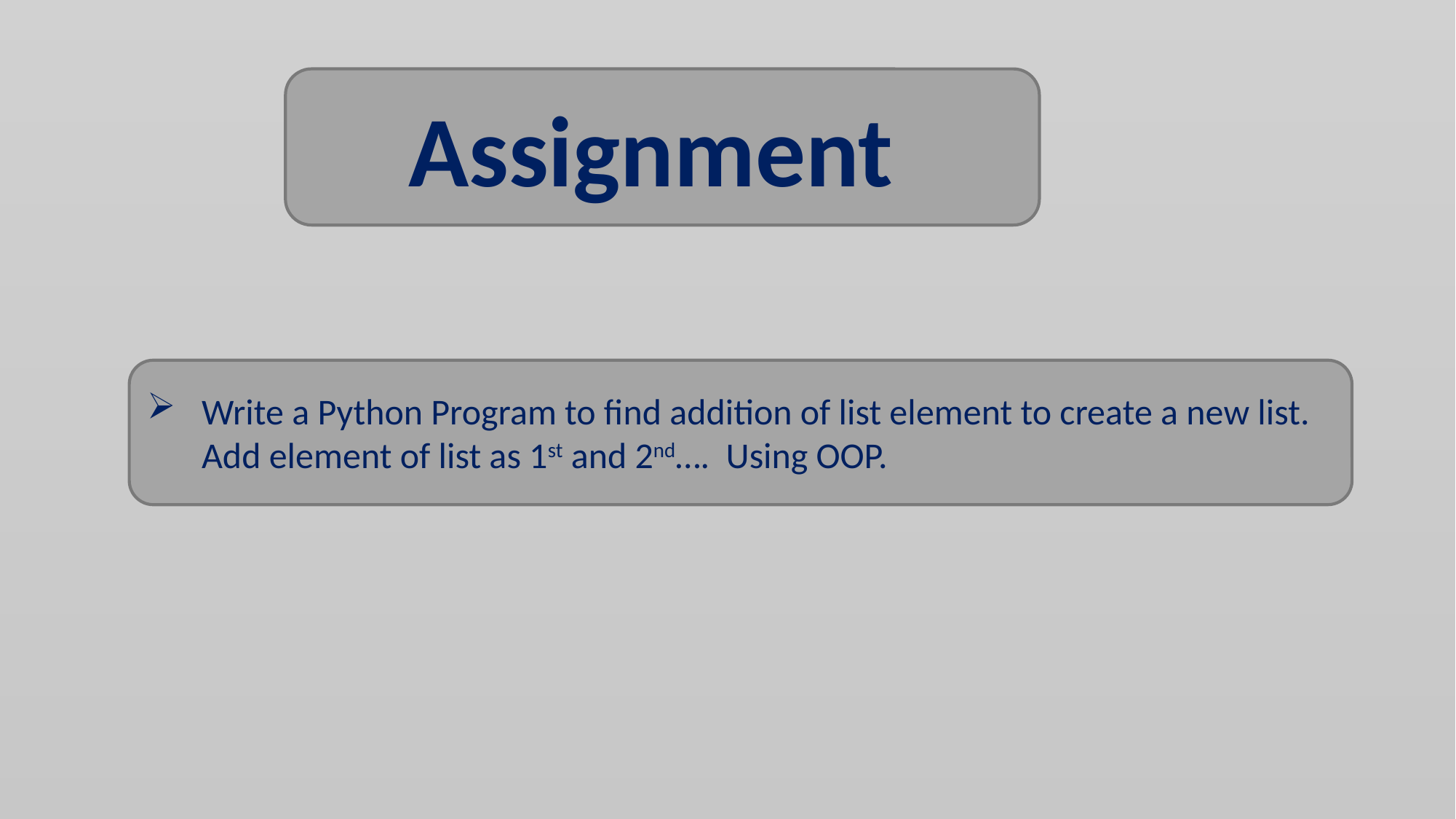

Assignment
Write a Python Program to find addition of list element to create a new list. Add element of list as 1st and 2nd….  Using OOP.